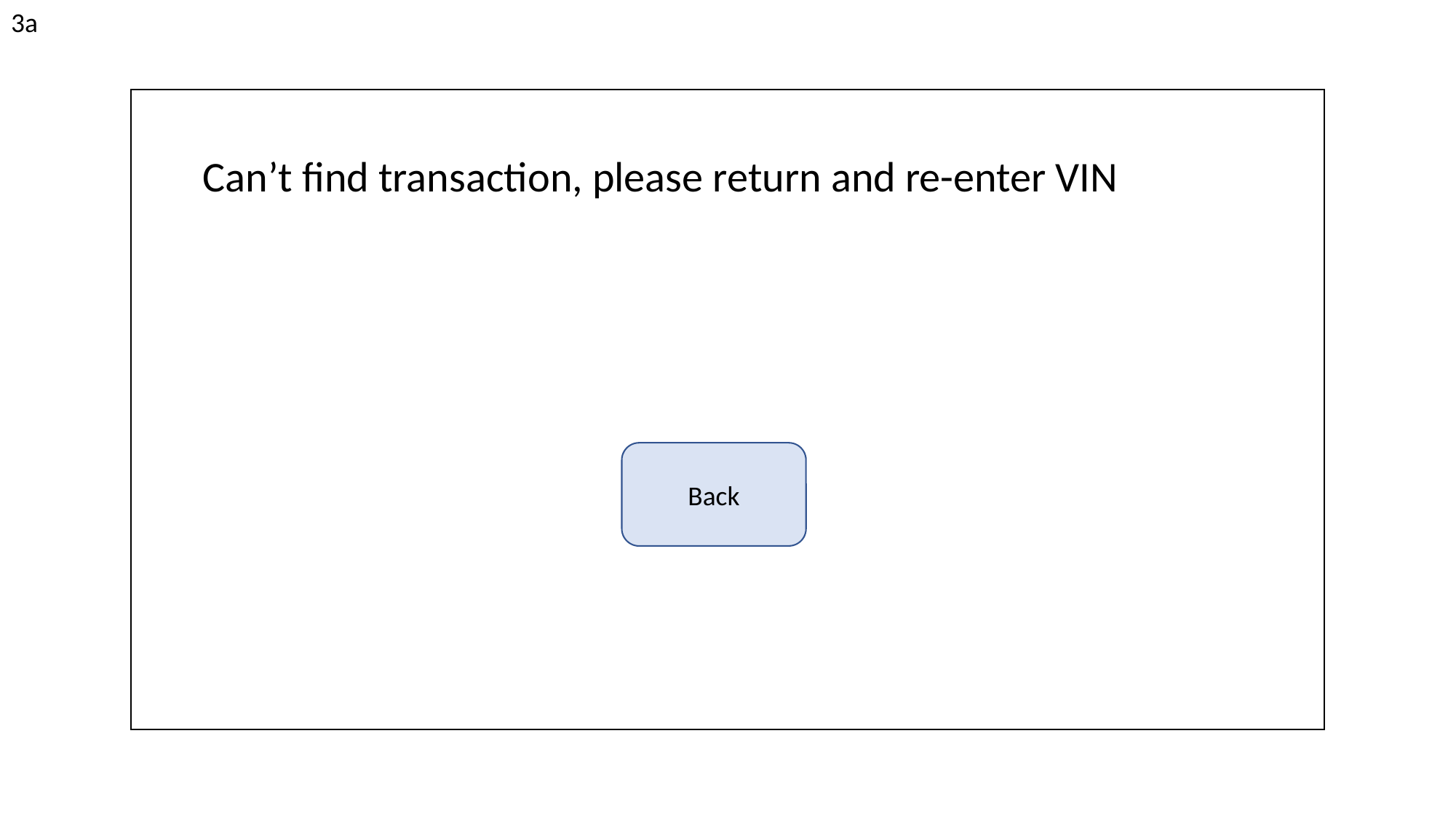

3a

Can’t find transaction, please return and re-enter VIN
Back